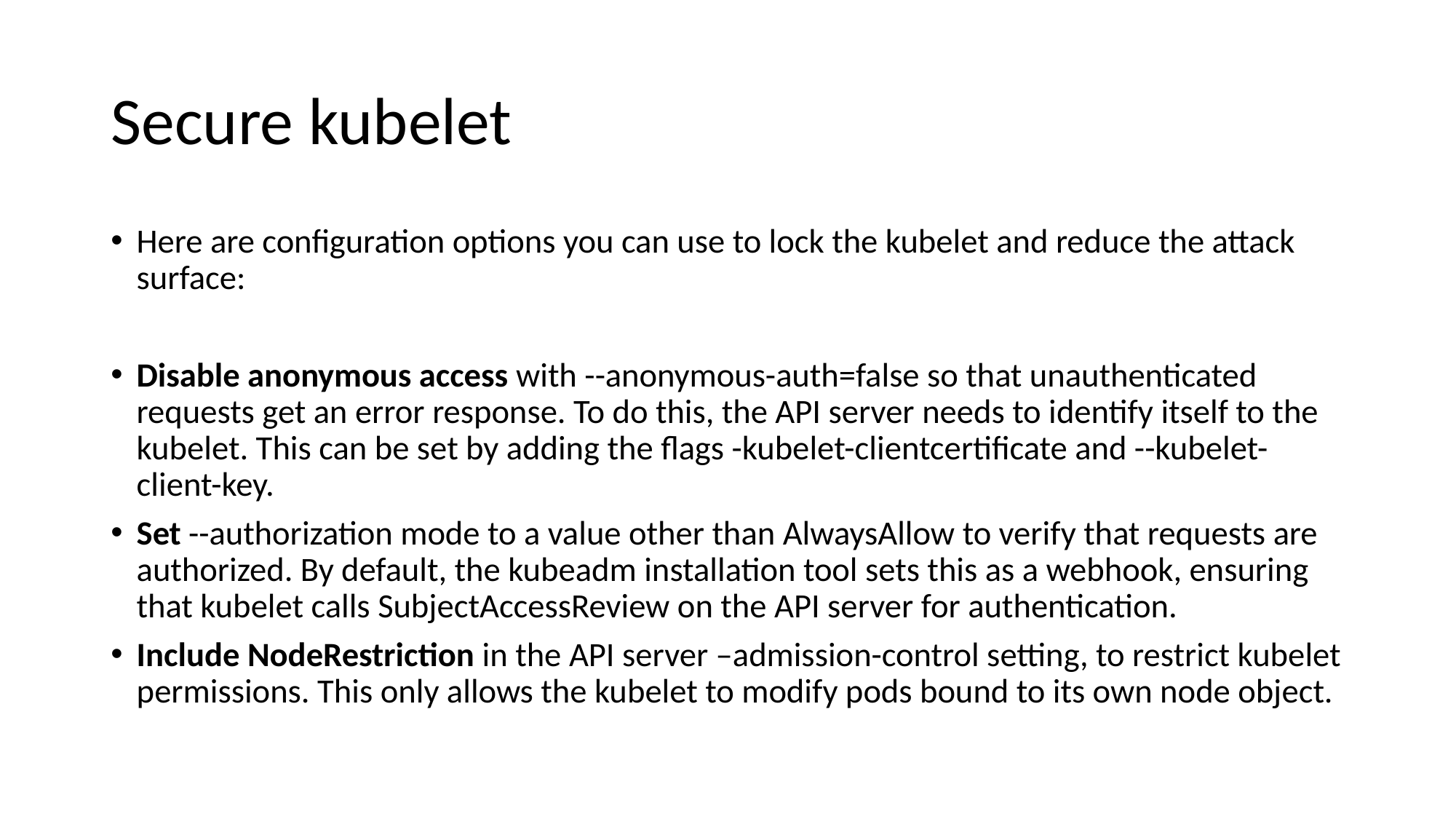

# Secure kubelet
Here are configuration options you can use to lock the kubelet and reduce the attack surface:

Disable anonymous access with --anonymous-auth=false so that unauthenticated requests get an error response. To do this, the API server needs to identify itself to the kubelet. This can be set by adding the flags -kubelet-clientcertificate and --kubelet-client-key.
Set --authorization mode to a value other than AlwaysAllow to verify that requests are authorized. By default, the kubeadm installation tool sets this as a webhook, ensuring that kubelet calls SubjectAccessReview on the API server for authentication.
Include NodeRestriction in the API server –admission-control setting, to restrict kubelet permissions. This only allows the kubelet to modify pods bound to its own node object.